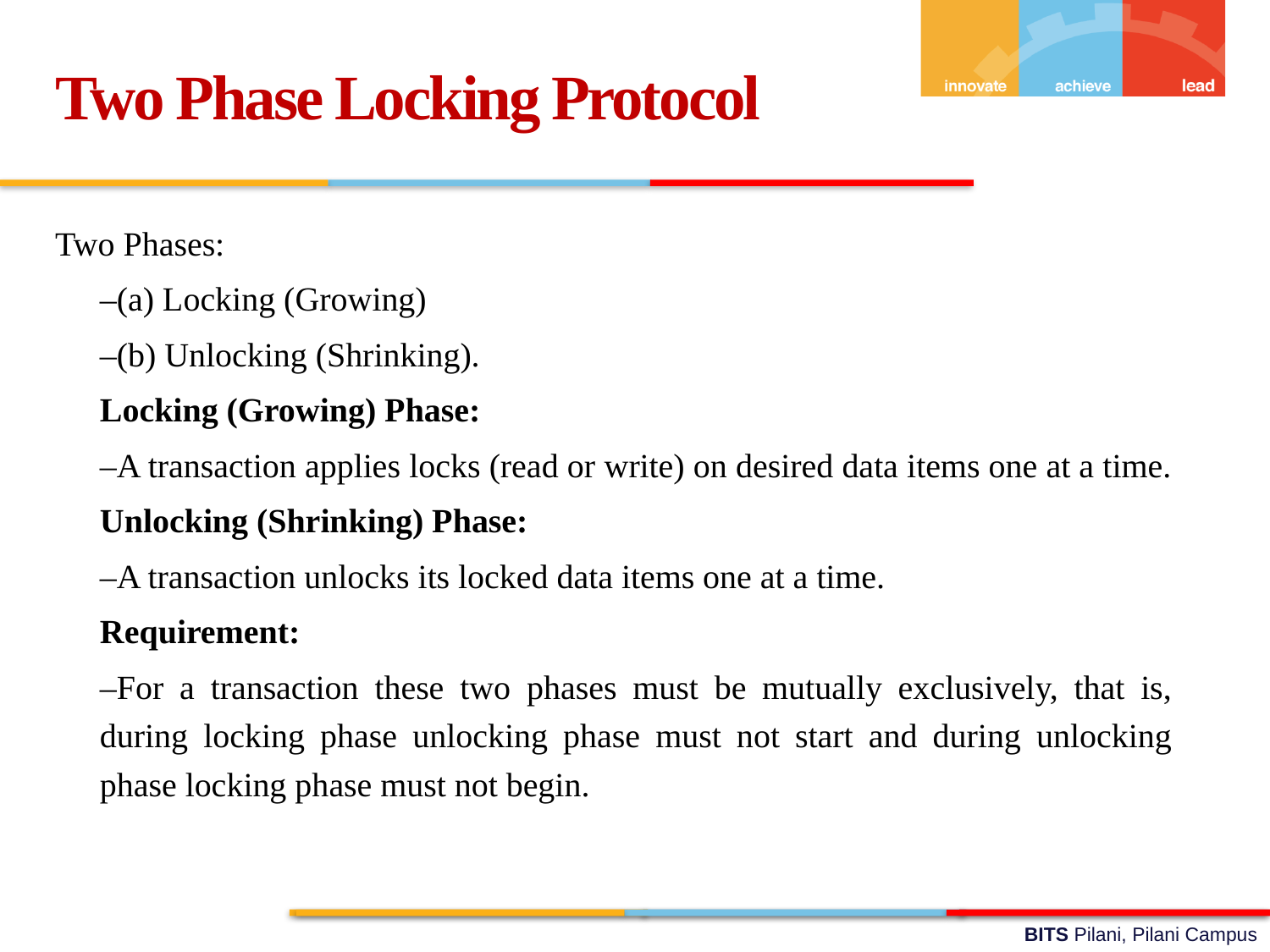

Two Phase Locking Protocol
Two Phases:
	–(a) Locking (Growing)
	–(b) Unlocking (Shrinking).
	Locking (Growing) Phase:
	–A transaction applies locks (read or write) on desired data items one at a time.
	Unlocking (Shrinking) Phase:
	–A transaction unlocks its locked data items one at a time.
	Requirement:
	–For a transaction these two phases must be mutually exclusively, that is, during locking phase unlocking phase must not start and during unlocking phase locking phase must not begin.